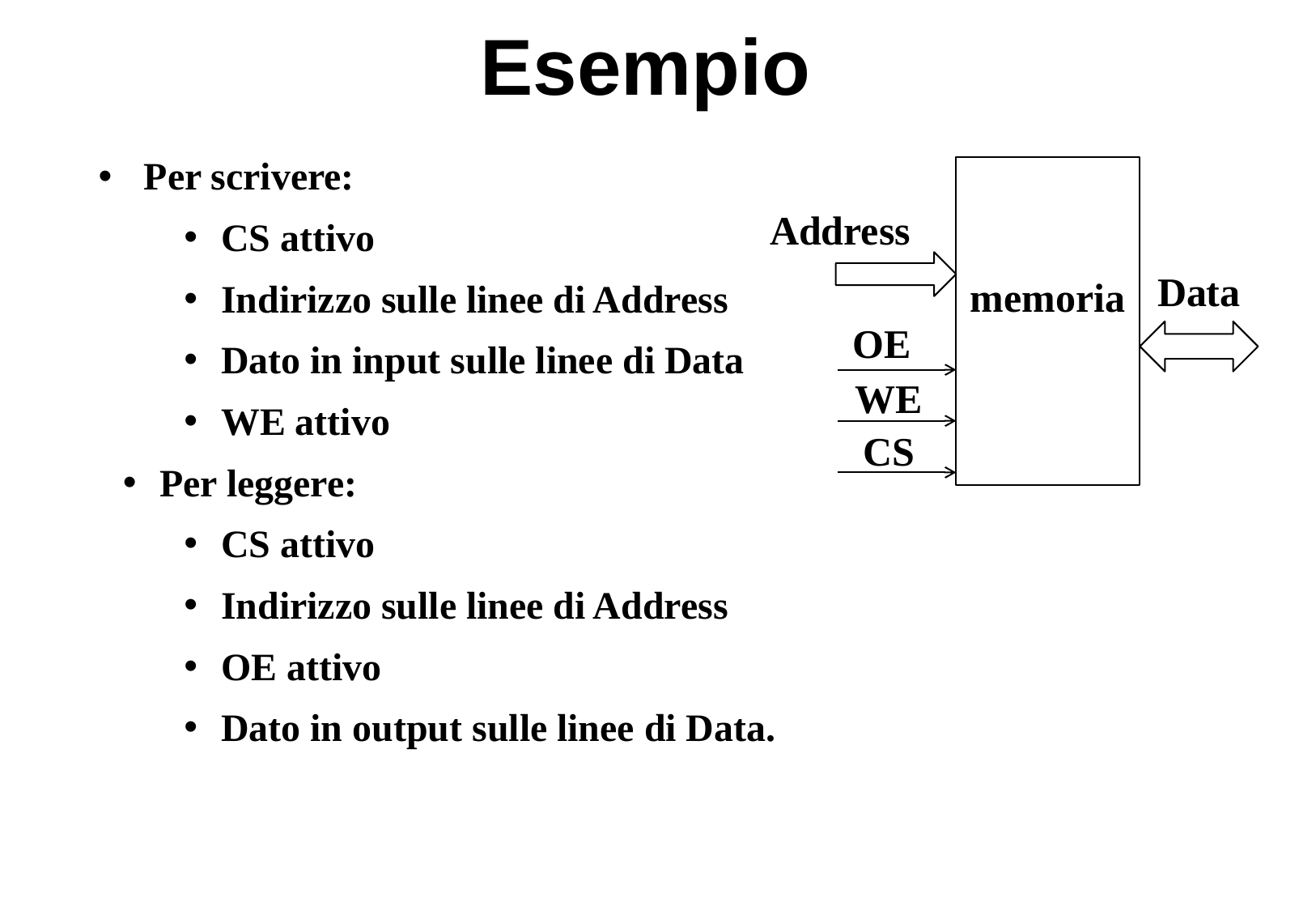

# Esempio
Per scrivere:
CS attivo
Indirizzo sulle linee di Address
Dato in input sulle linee di Data
WE attivo
Per leggere:
CS attivo
Indirizzo sulle linee di Address
OE attivo
Dato in output sulle linee di Data.

Address

Data
memoria
OE

WE
CS